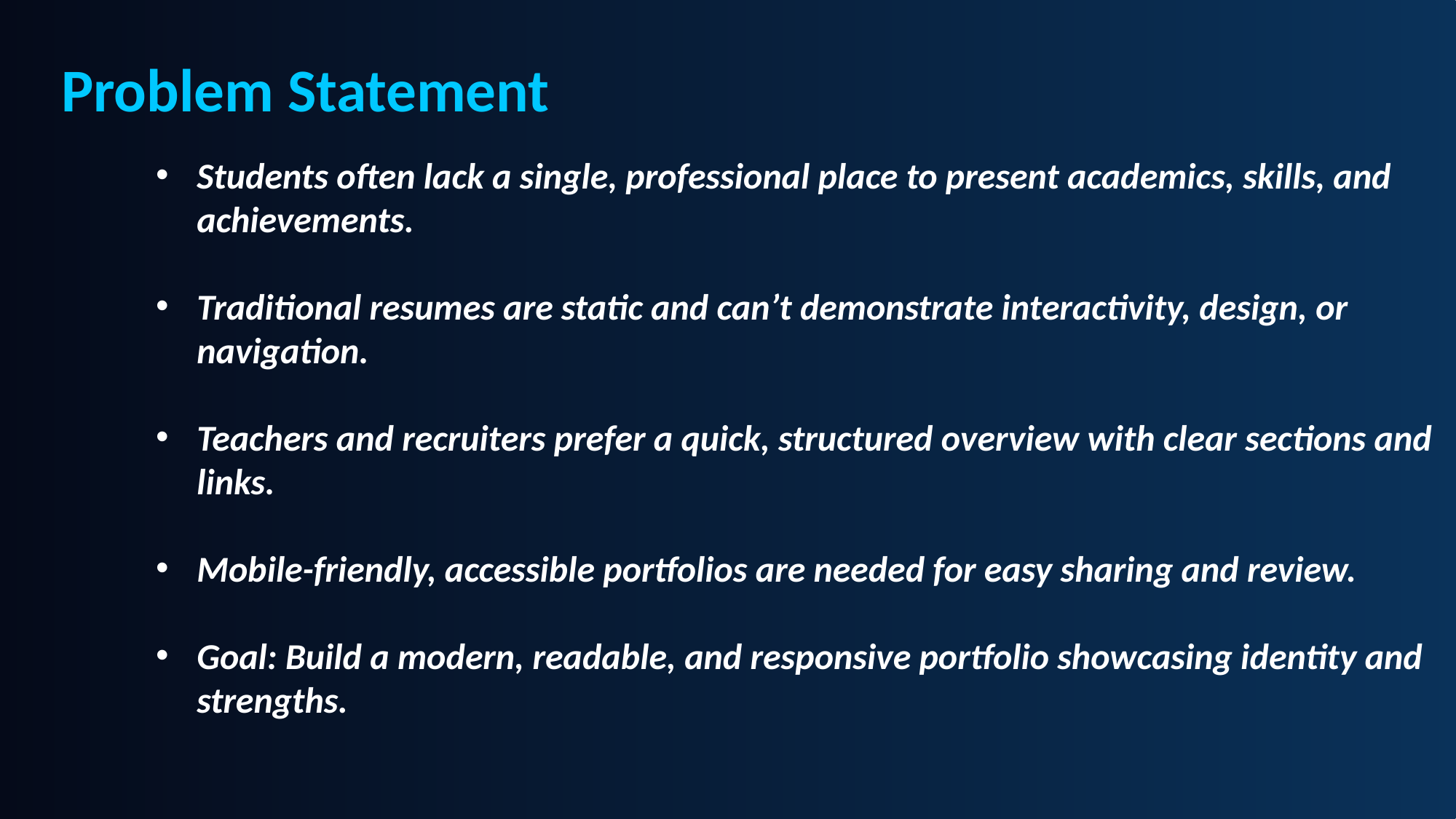

Problem Statement
Students often lack a single, professional place to present academics, skills, and achievements.

Traditional resumes are static and can’t demonstrate interactivity, design, or navigation.

Teachers and recruiters prefer a quick, structured overview with clear sections and links.

Mobile-friendly, accessible portfolios are needed for easy sharing and review.

Goal: Build a modern, readable, and responsive portfolio showcasing identity and strengths.